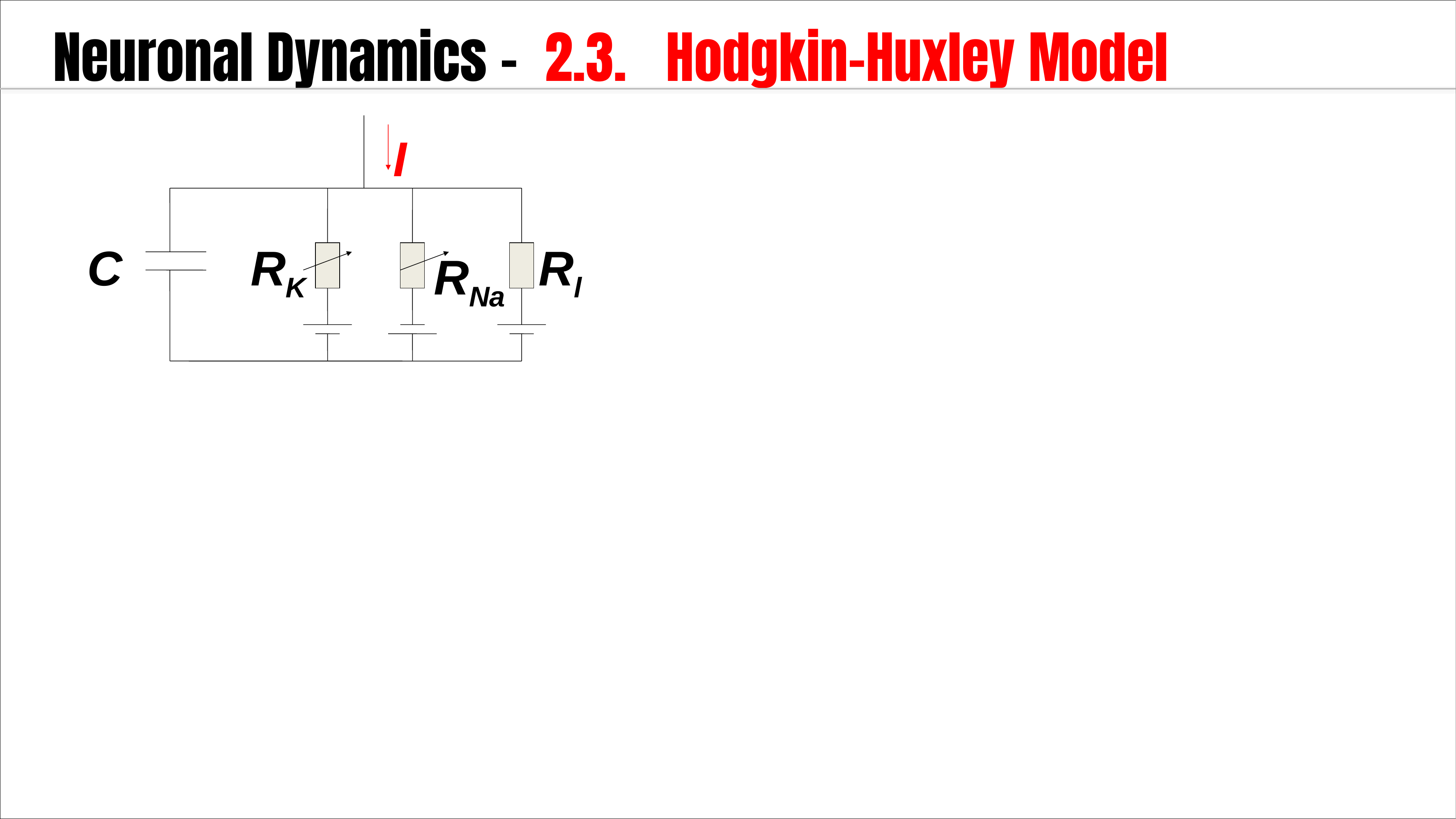

Neuronal Dynamics –  2.3.   Hodgkin-Huxley Model

I

C
RK
Rl

RNa